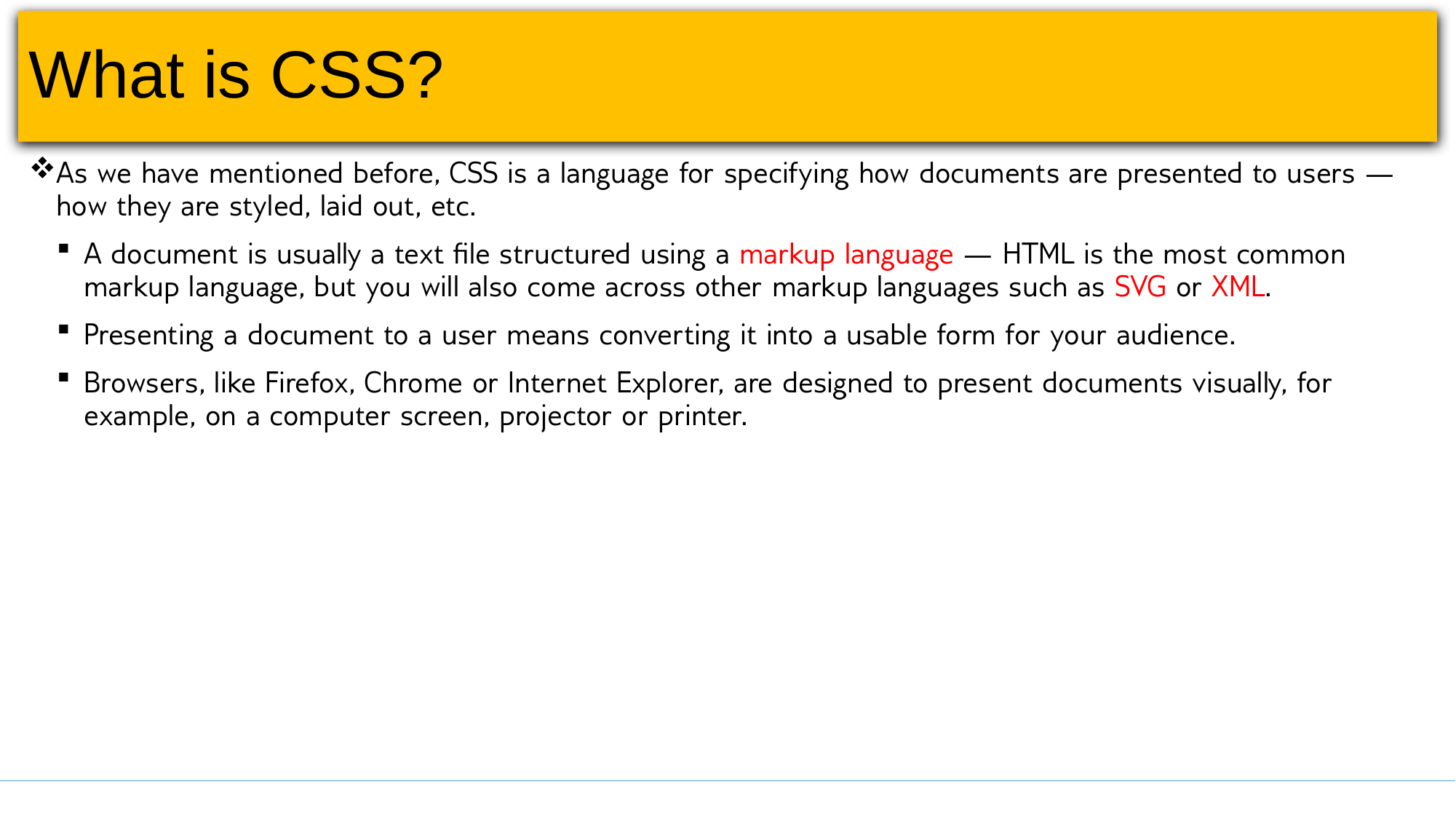

# What is CSS?
As we have mentioned before, CSS is a language for specifying how documents are presented to users — how they are styled, laid out, etc.
A document is usually a text file structured using a markup language — HTML is the most common markup language, but you will also come across other markup languages such as SVG or XML.
Presenting a document to a user means converting it into a usable form for your audience.
Browsers, like Firefox, Chrome or Internet Explorer, are designed to present documents visually, for example, on a computer screen, projector or printer.